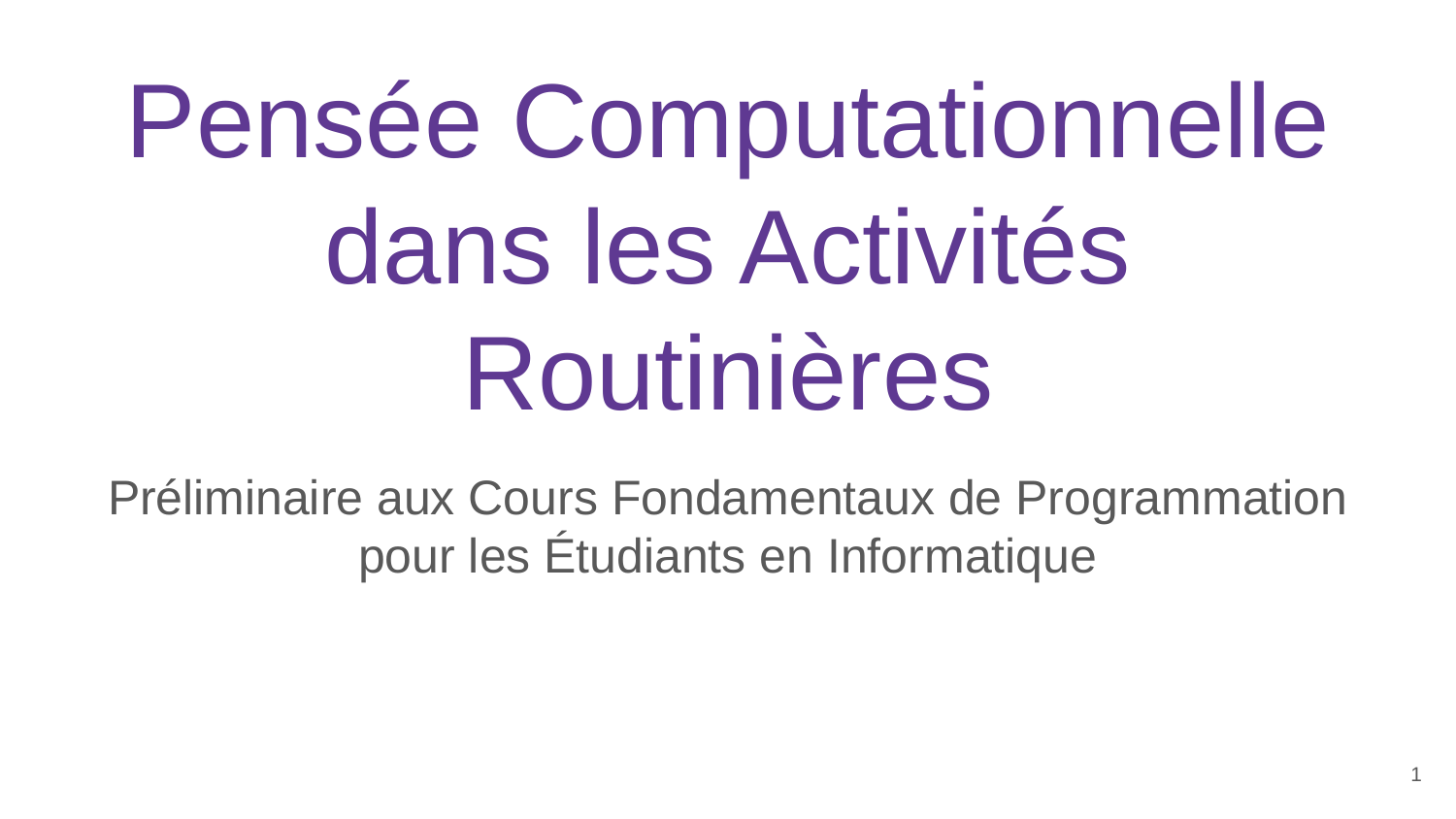

# Pensée Computationnelle dans les Activités Routinières
Préliminaire aux Cours Fondamentaux de Programmation
pour les Étudiants en Informatique
1